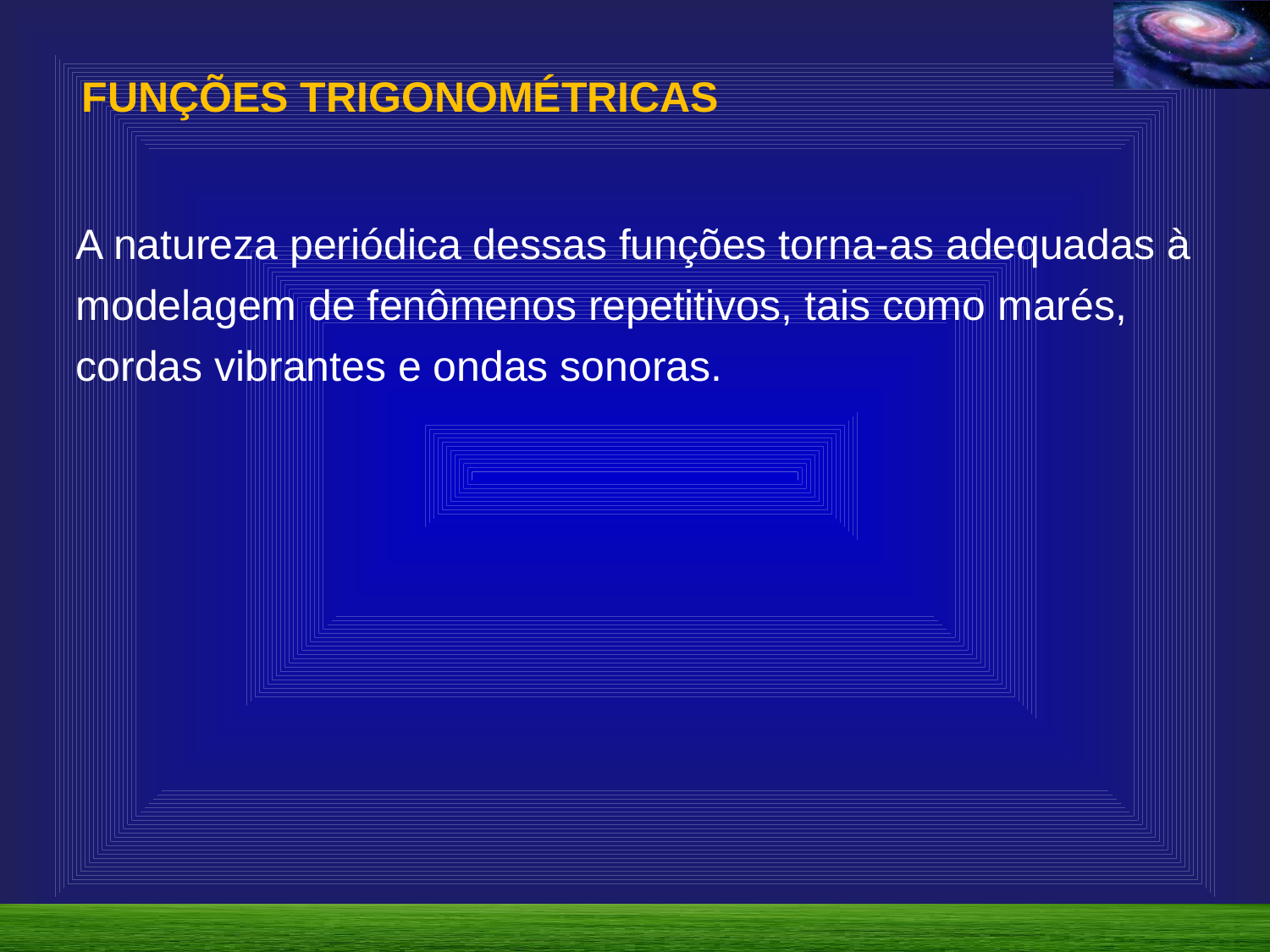

FUNÇÕES TRIGONOMÉTRICAS

A natureza periódica dessas funções torna-as adequadas à modelagem de fenômenos repetitivos, tais como marés, cordas vibrantes e ondas sonoras.